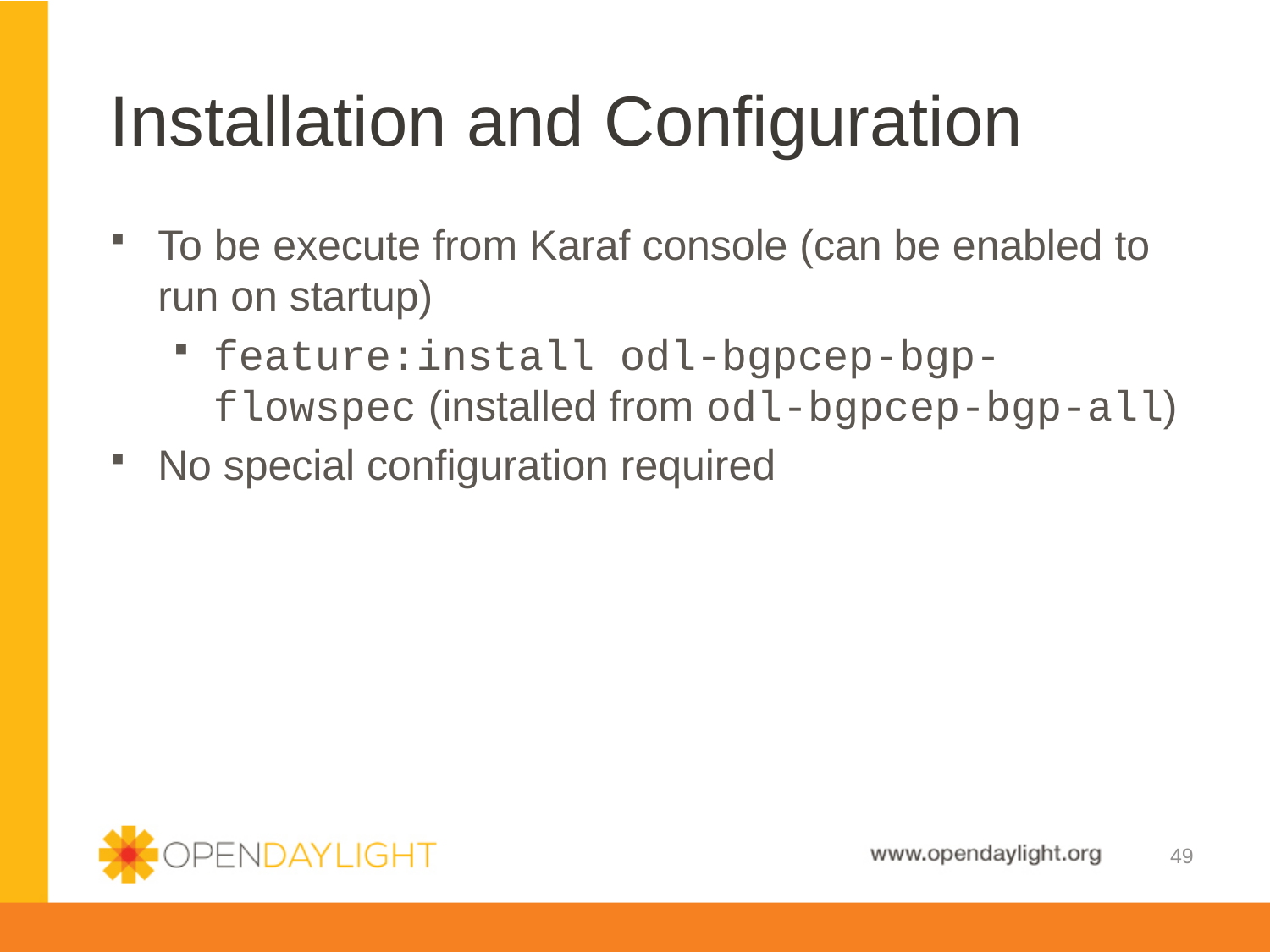

# Installation and Configuration
To be execute from Karaf console (can be enabled to run on startup)
feature:install odl-bgpcep-bgp-flowspec (installed from odl-bgpcep-bgp-all)
No special configuration required

49